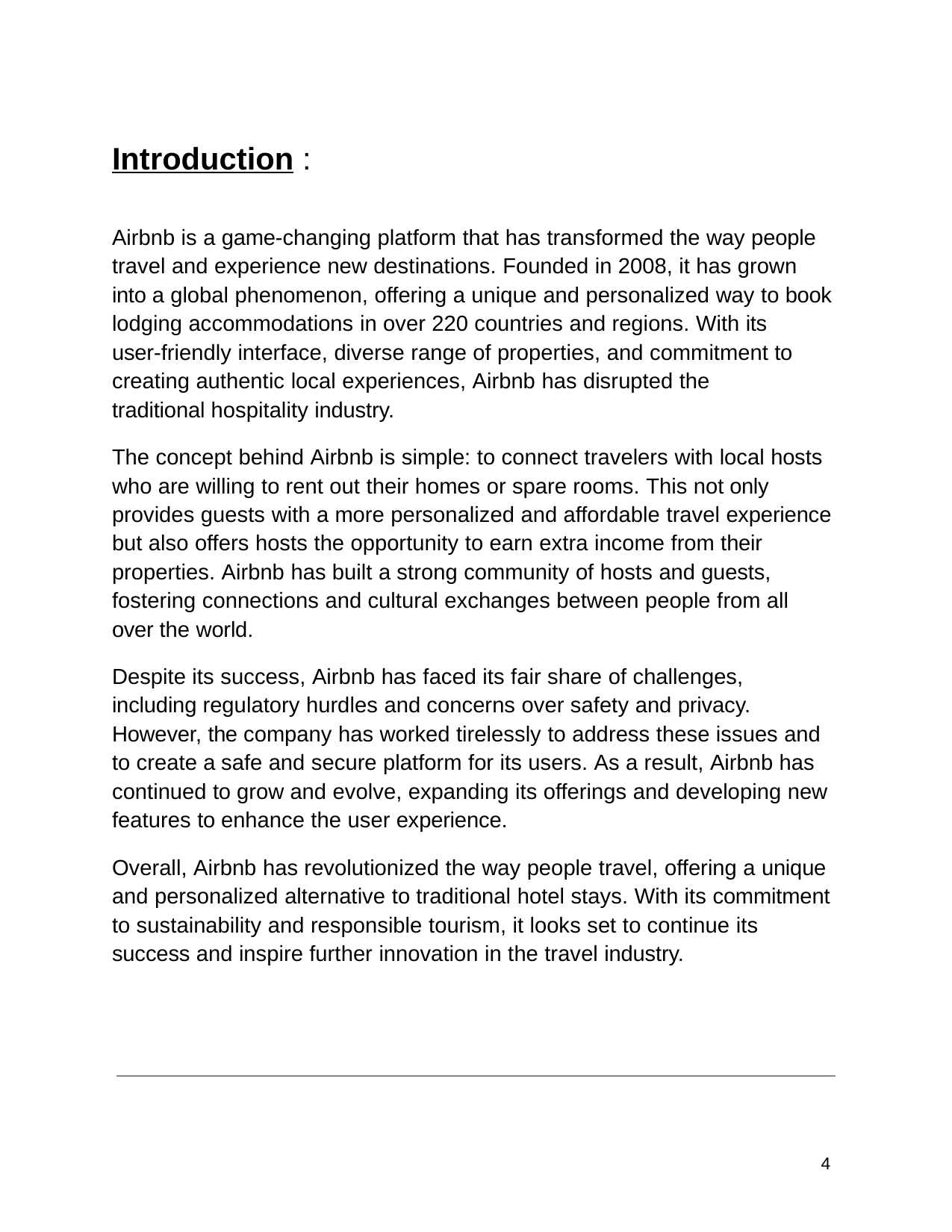

Introduction :

Airbnb is a game-changing platform that has transformed the way people travel and experience new destinations. Founded in 2008, it has grown into a global phenomenon, offering a unique and personalized way to book lodging accommodations in over 220 countries and regions. With its
user-friendly interface, diverse range of properties, and commitment to creating authentic local experiences, Airbnb has disrupted the traditional hospitality industry.
The concept behind Airbnb is simple: to connect travelers with local hosts who are willing to rent out their homes or spare rooms. This not only provides guests with a more personalized and affordable travel experience but also offers hosts the opportunity to earn extra income from their properties. Airbnb has built a strong community of hosts and guests, fostering connections and cultural exchanges between people from all over the world.
Despite its success, Airbnb has faced its fair share of challenges, including regulatory hurdles and concerns over safety and privacy. However, the company has worked tirelessly to address these issues and to create a safe and secure platform for its users. As a result, Airbnb has continued to grow and evolve, expanding its offerings and developing new features to enhance the user experience.
Overall, Airbnb has revolutionized the way people travel, offering a unique and personalized alternative to traditional hotel stays. With its commitment to sustainability and responsible tourism, it looks set to continue its success and inspire further innovation in the travel industry.

4